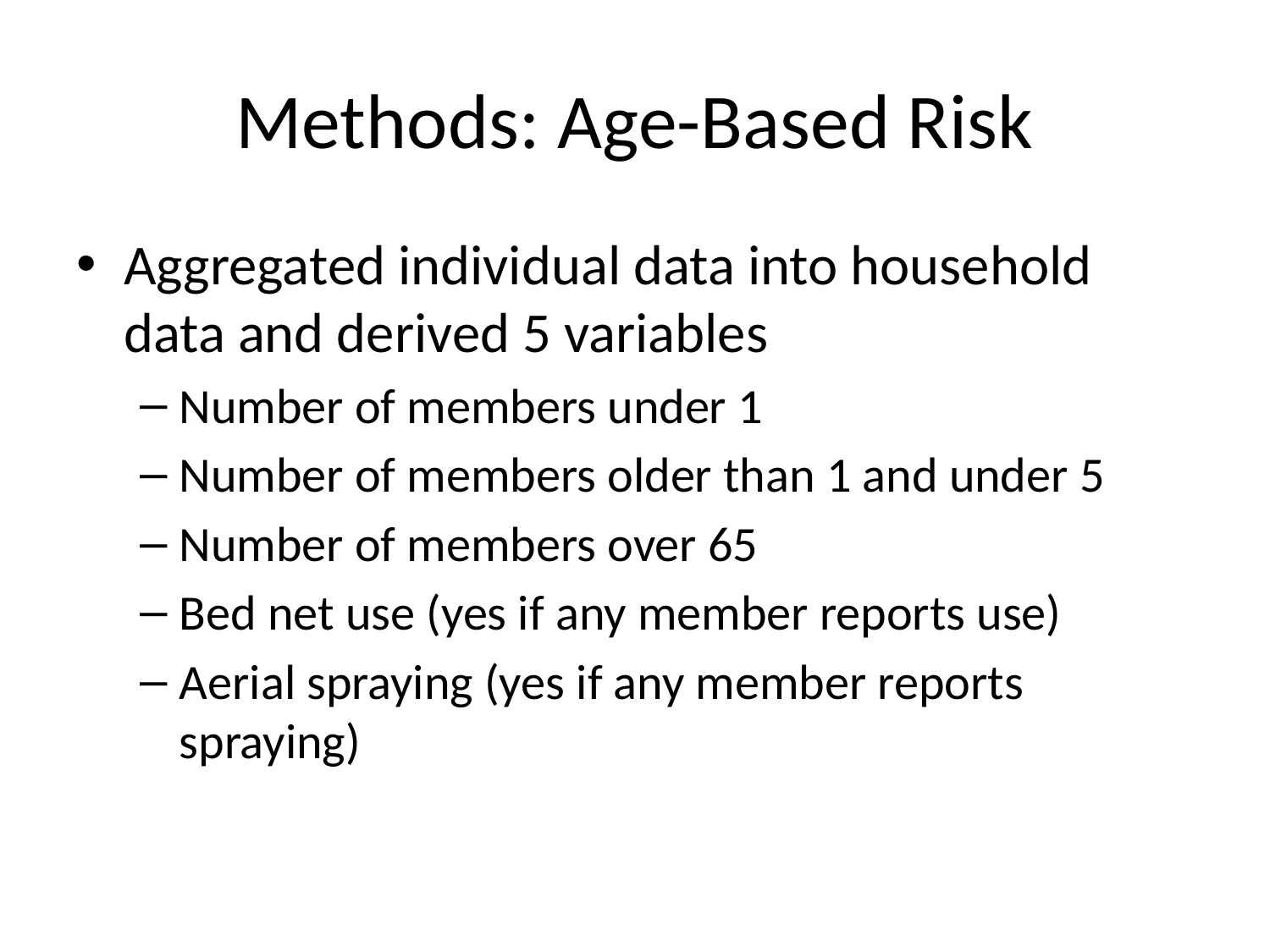

# Methods: Age-Based Risk
Aggregated individual data into household data and derived 5 variables
Number of members under 1
Number of members older than 1 and under 5
Number of members over 65
Bed net use (yes if any member reports use)
Aerial spraying (yes if any member reports spraying)